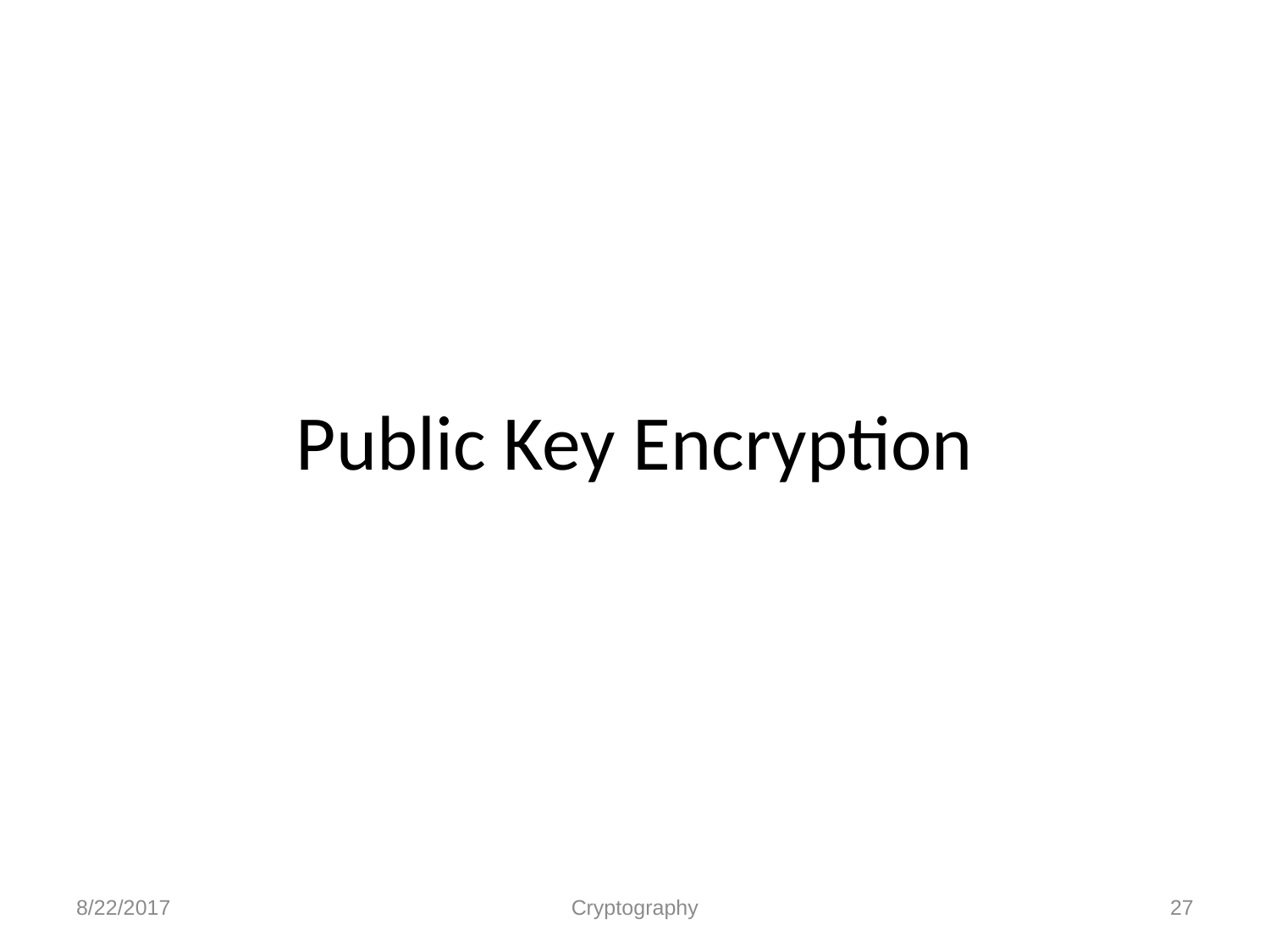

# Public Key Encryption
8/22/2017
Cryptography
27